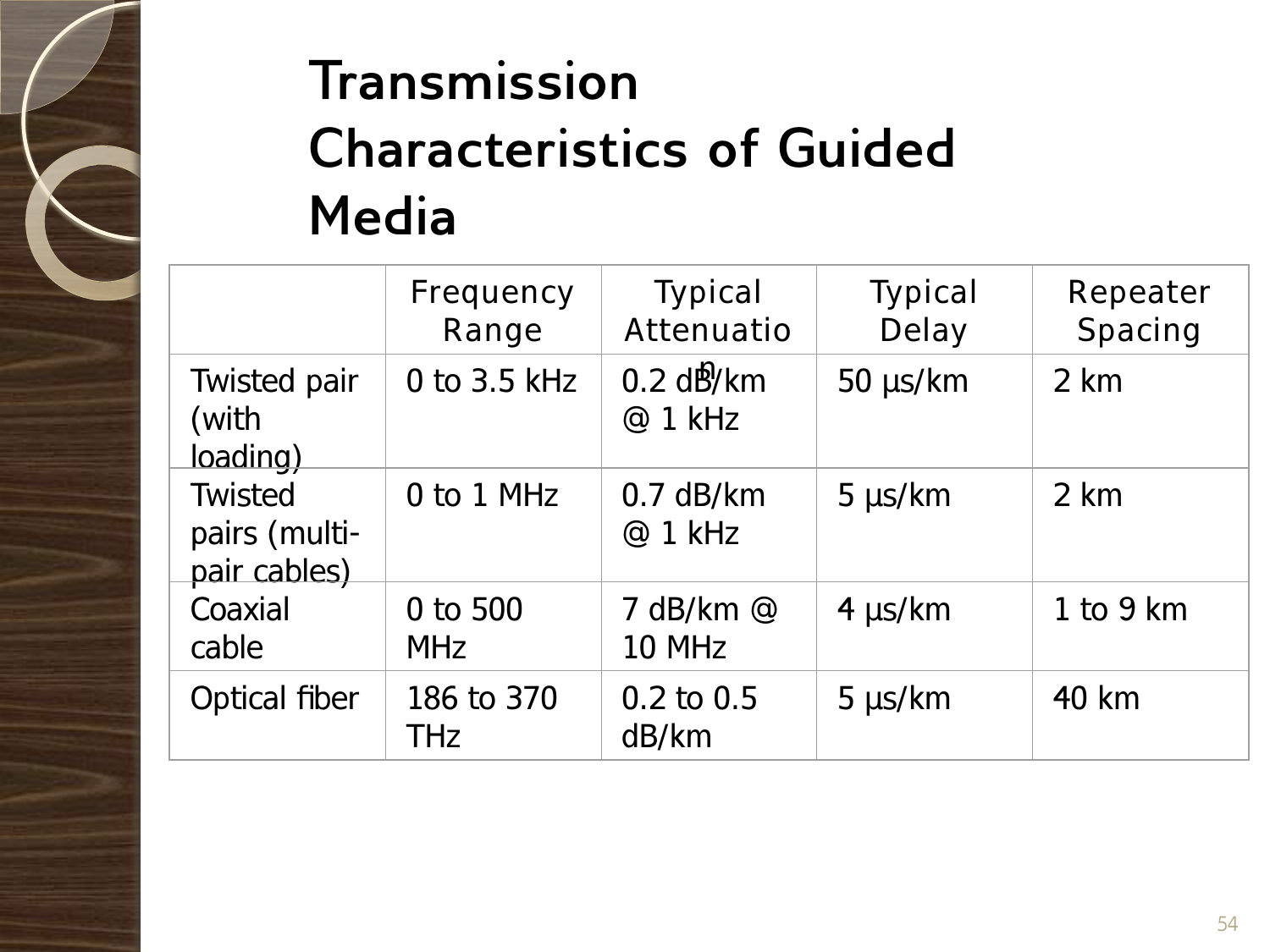

Transmission Characteristics of Guided Media

Frequency Range

Typical Attenuation

Typical Delay

Repeater Spacing

Twisted pair (with loading)

0 to 3.5 kHz

0.2 dB/km @ 1 kHz

50 µs/km

2 km

Twisted pairs (multi-pair cables)

0 to 1 MHz

0.7 dB/km @ 1 kHz

5 µs/km

2 km

Coaxial cable

0 to 500 MHz

7 dB/km @ 10 MHz

4 µs/km

1 to 9 km

Optical fiber

186 to 370 THz

0.2 to 0.5 dB/km

5 µs/km

40 km

54